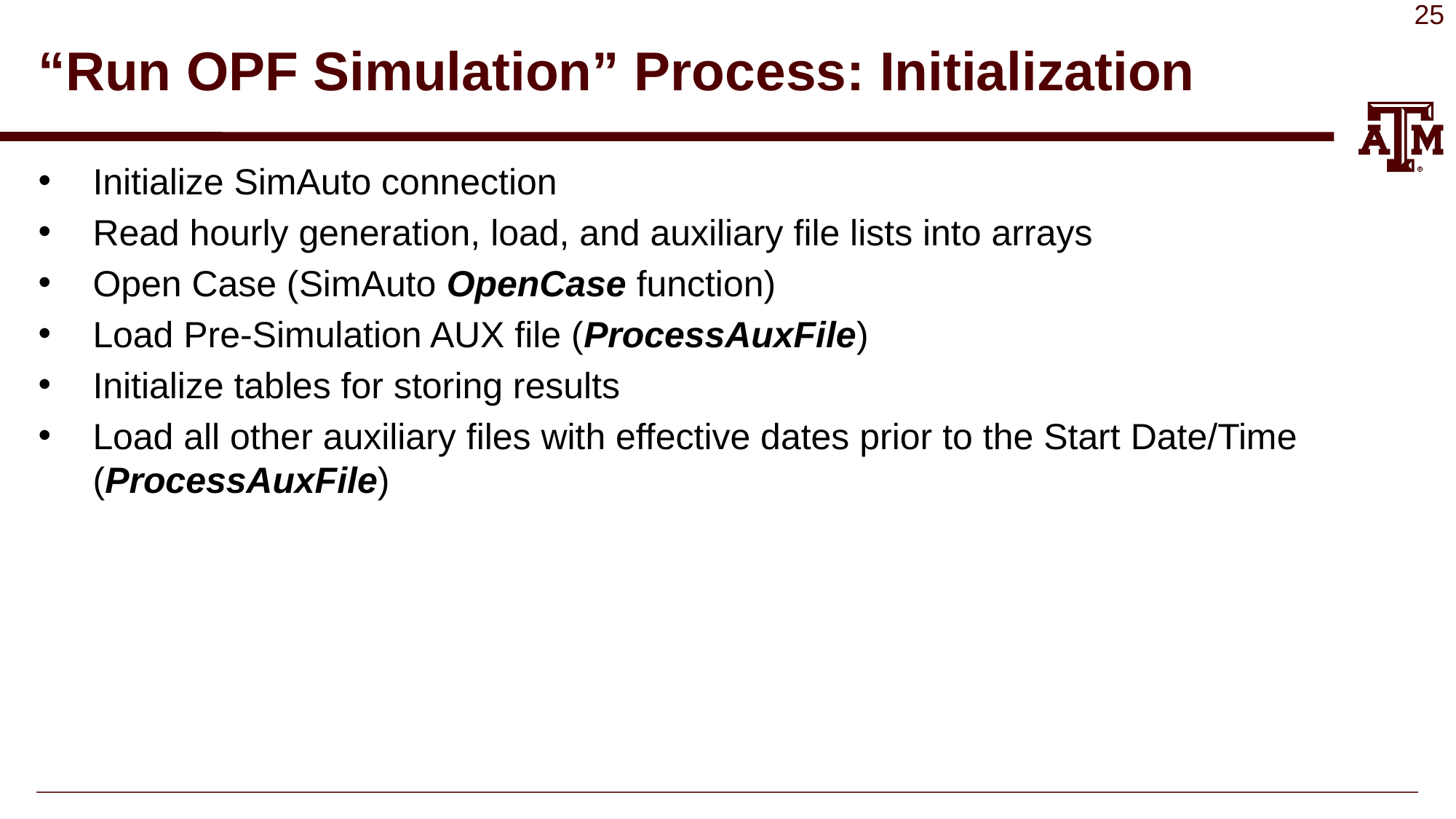

# “Run OPF Simulation” Process: Initialization
Initialize SimAuto connection
Read hourly generation, load, and auxiliary file lists into arrays
Open Case (SimAuto OpenCase function)
Load Pre-Simulation AUX file (ProcessAuxFile)
Initialize tables for storing results
Load all other auxiliary files with effective dates prior to the Start Date/Time (ProcessAuxFile)